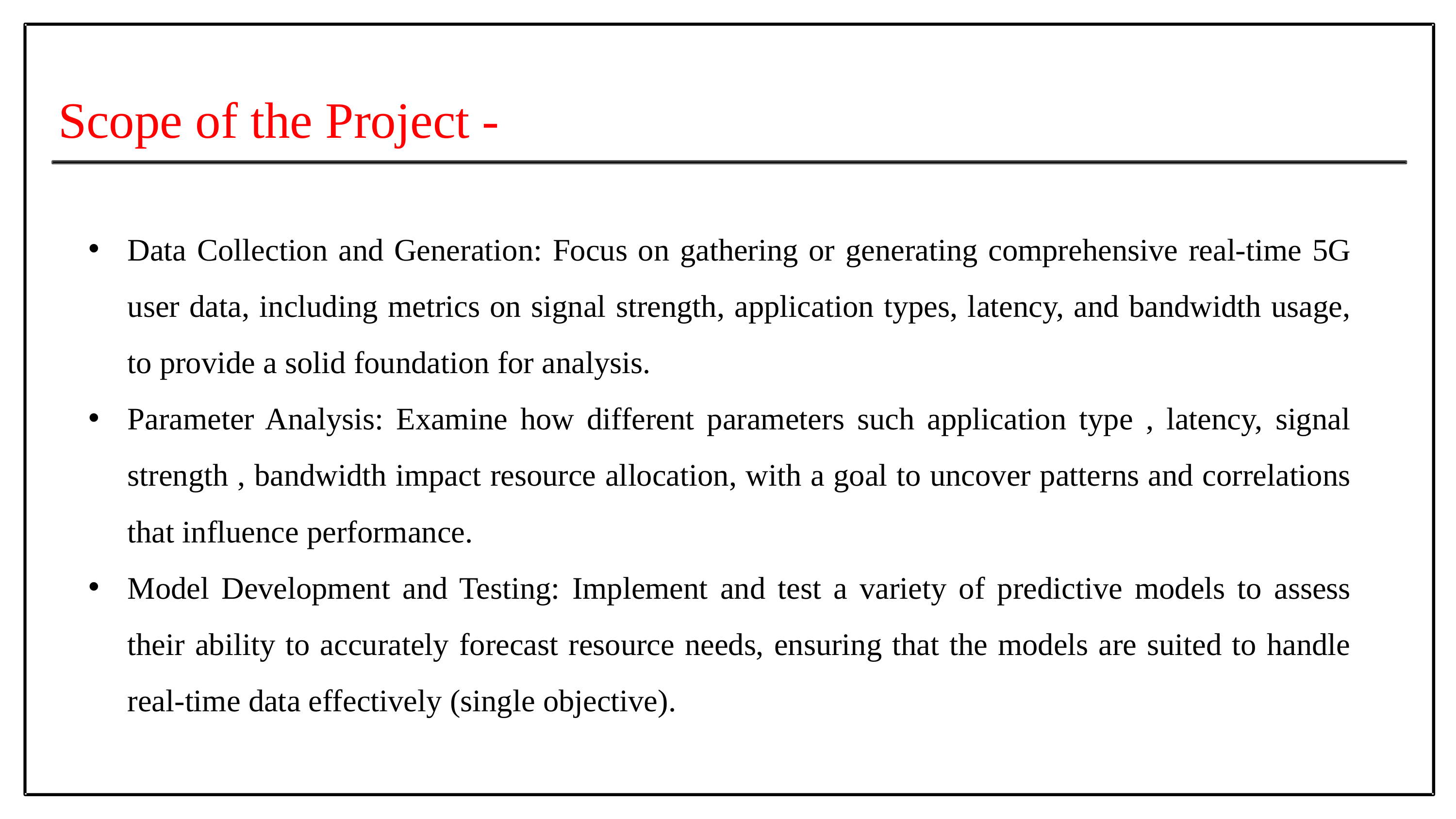

Scope of the Project -

Data Collection and Generation: Focus on gathering or generating comprehensive real-time 5G user data, including metrics on signal strength, application types, latency, and bandwidth usage, to provide a solid foundation for analysis.
Parameter Analysis: Examine how different parameters such application type , latency, signal strength , bandwidth impact resource allocation, with a goal to uncover patterns and correlations that influence performance.
Model Development and Testing: Implement and test a variety of predictive models to assess their ability to accurately forecast resource needs, ensuring that the models are suited to handle real-time data effectively (single objective).